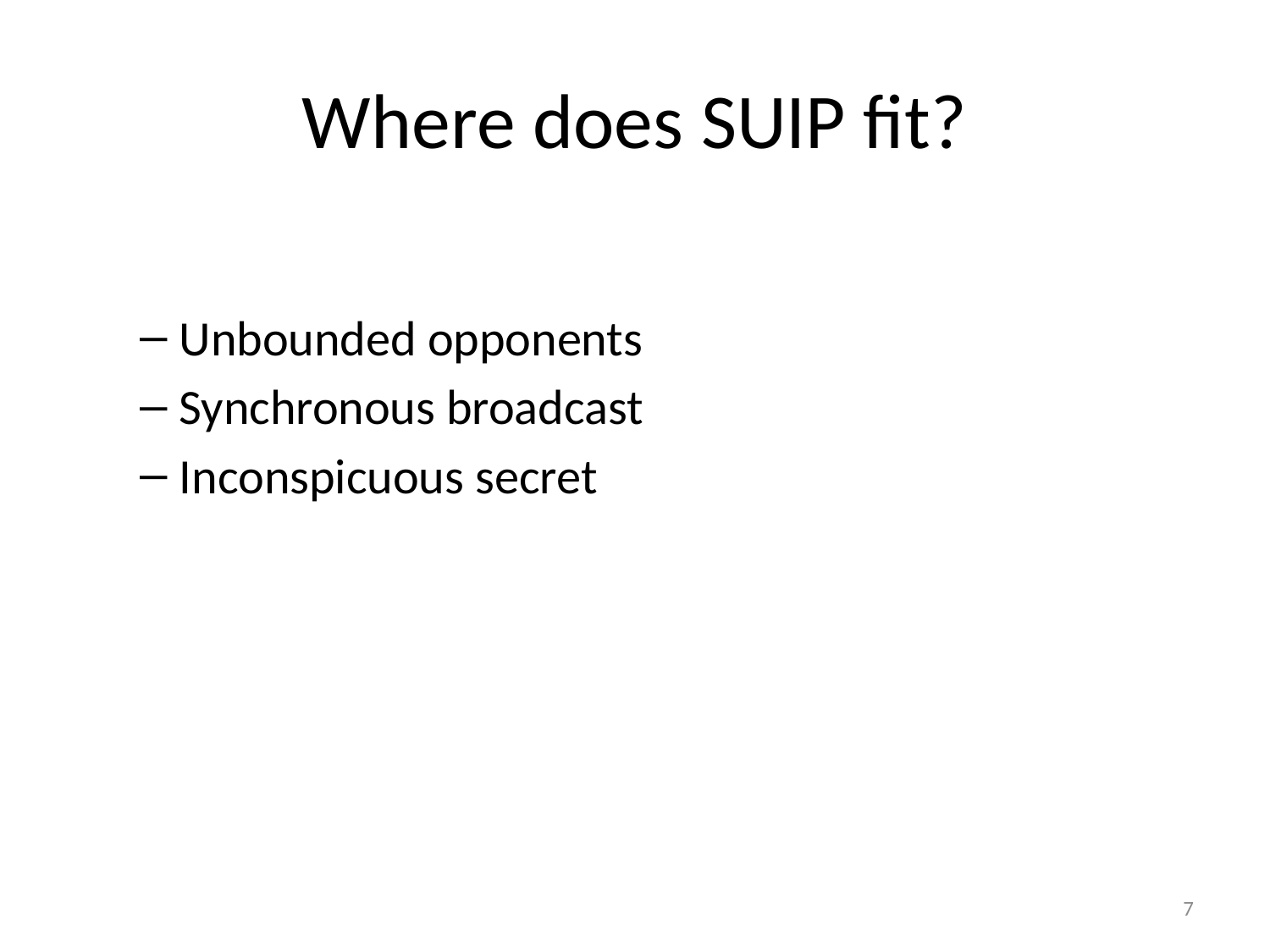

# Where does SUIP fit?

Unbounded opponents
Synchronous broadcast
Inconspicuous secret

7